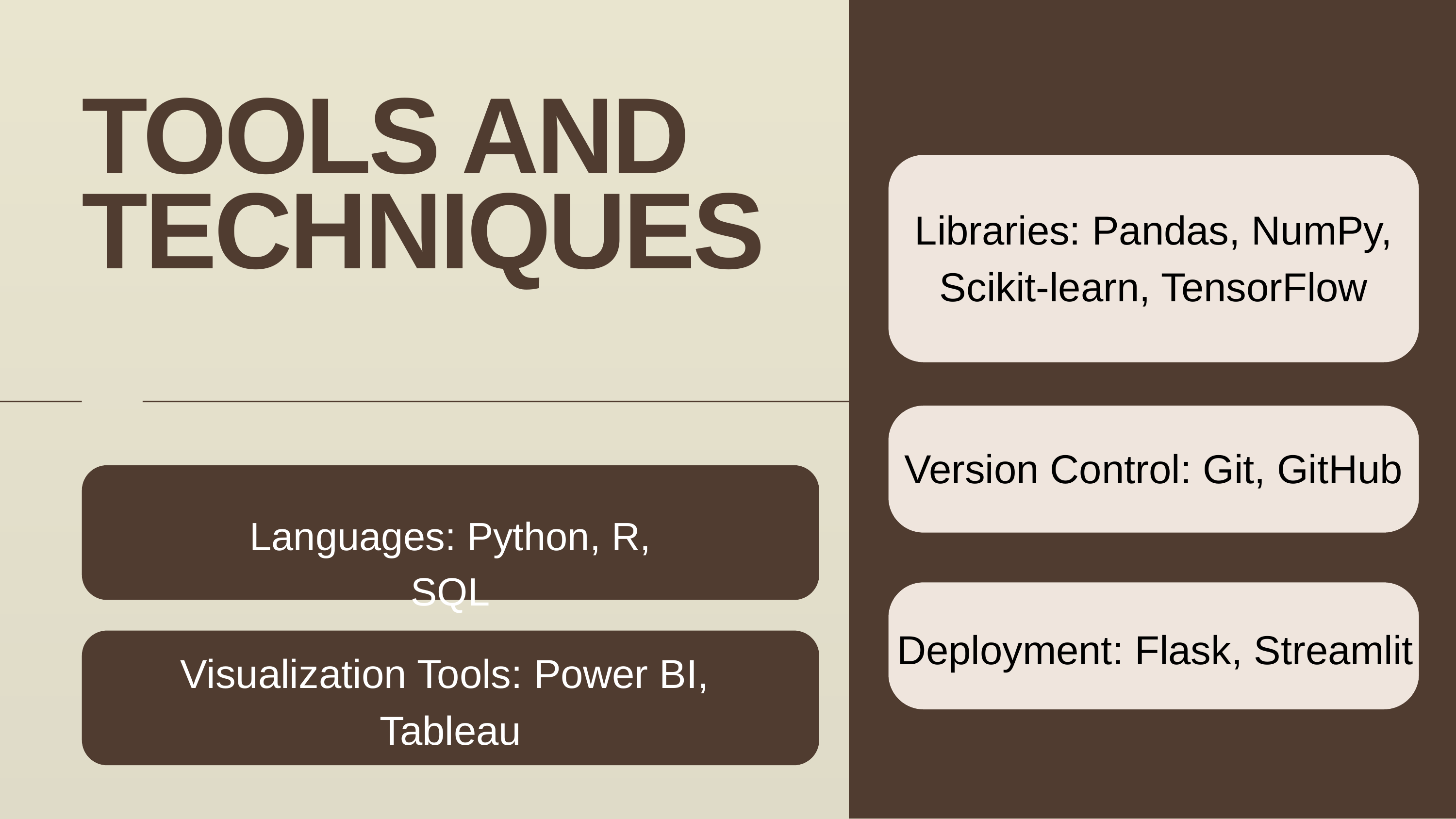

TOOLS AND TECHNIQUES

Libraries: Pandas, NumPy,
Scikit-learn, TensorFlow

Version Control: Git, GitHub

Languages: Python, R, SQL

Deployment: Flask, Streamlit

Visualization Tools: Power BI,
Tableau